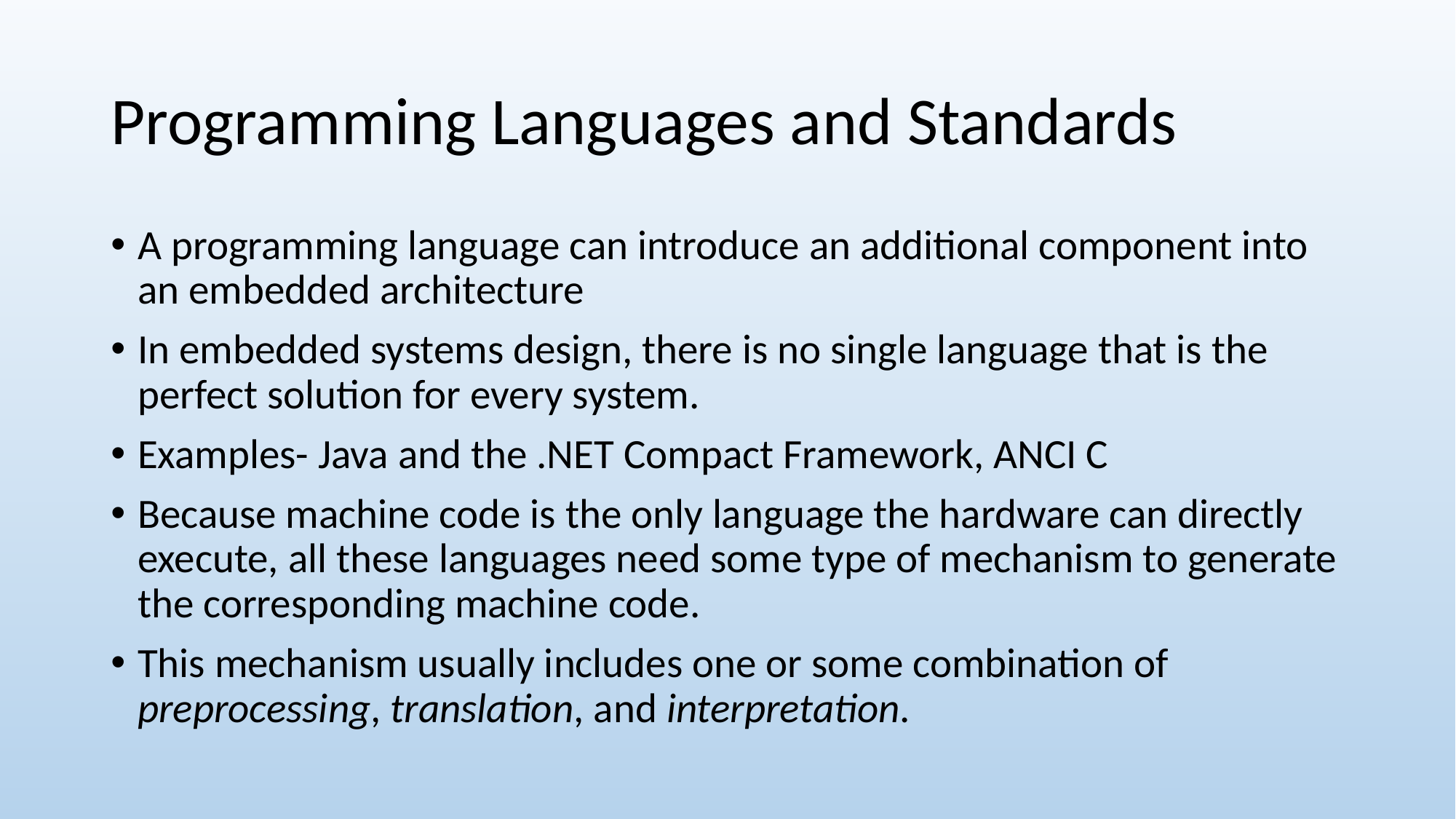

# Programming Languages and Standards
A programming language can introduce an additional component into an embedded architecture
In embedded systems design, there is no single language that is the perfect solution for every system.
Examples- Java and the .NET Compact Framework, ANCI C
Because machine code is the only language the hardware can directly execute, all these languages need some type of mechanism to generate the corresponding machine code.
This mechanism usually includes one or some combination of preprocessing, translation, and interpretation.